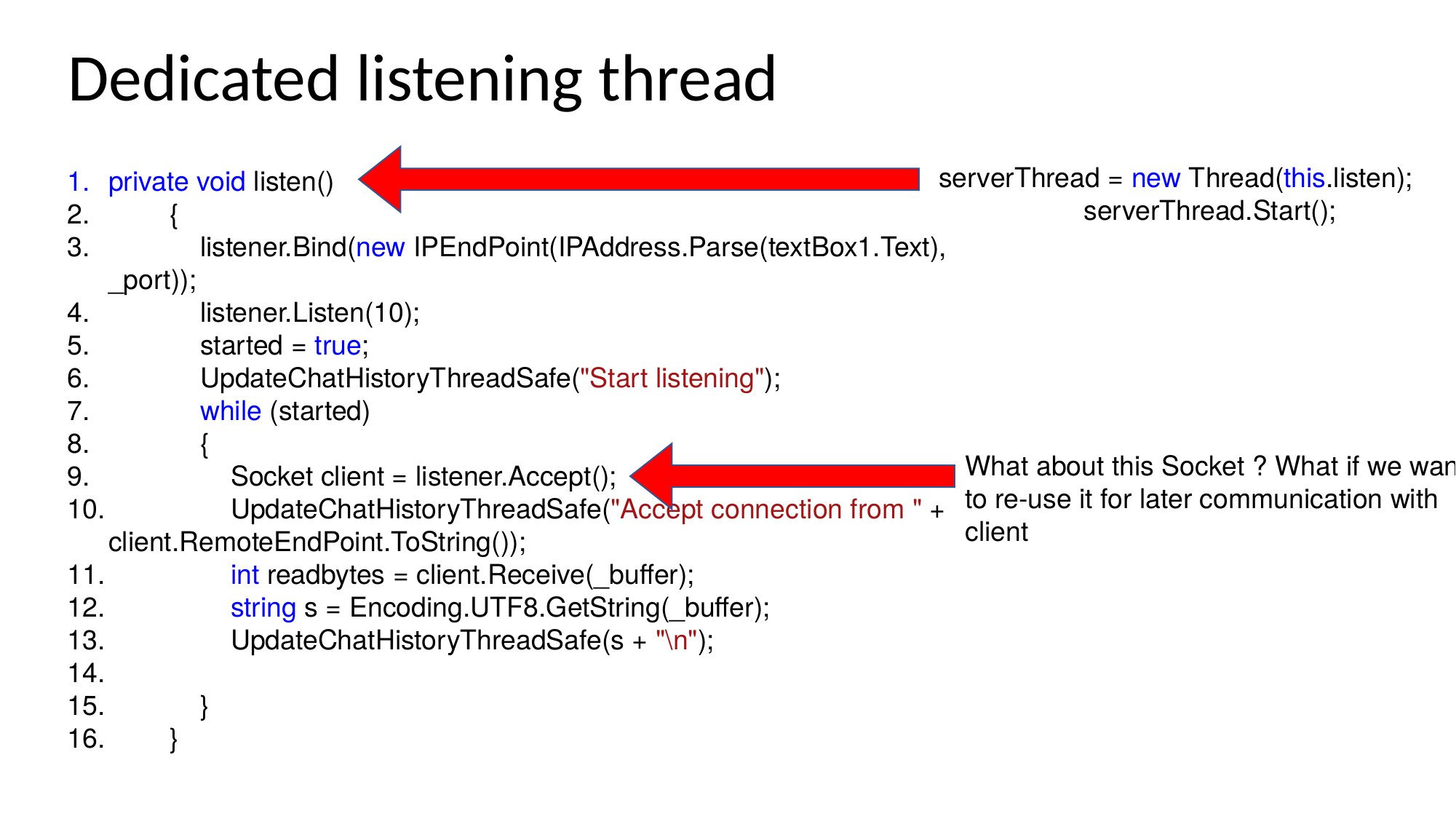

# Dedicated listening thread

 serverThread = new Thread(this.listen);
                    serverThread.Start();
private void listen()
        {
            listener.Bind(new IPEndPoint(IPAddress.Parse(textBox1.Text), _port));
            listener.Listen(10);
            started = true;
            UpdateChatHistoryThreadSafe("Start listening");
            while (started)
            {
                Socket client = listener.Accept();
                UpdateChatHistoryThreadSafe("Accept connection from " + client.RemoteEndPoint.ToString());
                int readbytes = client.Receive(_buffer);
                string s = Encoding.UTF8.GetString(_buffer);
                UpdateChatHistoryThreadSafe(s + "\n");

            }
        }

What about this Socket ? What if we want to re-use it for later communication with client